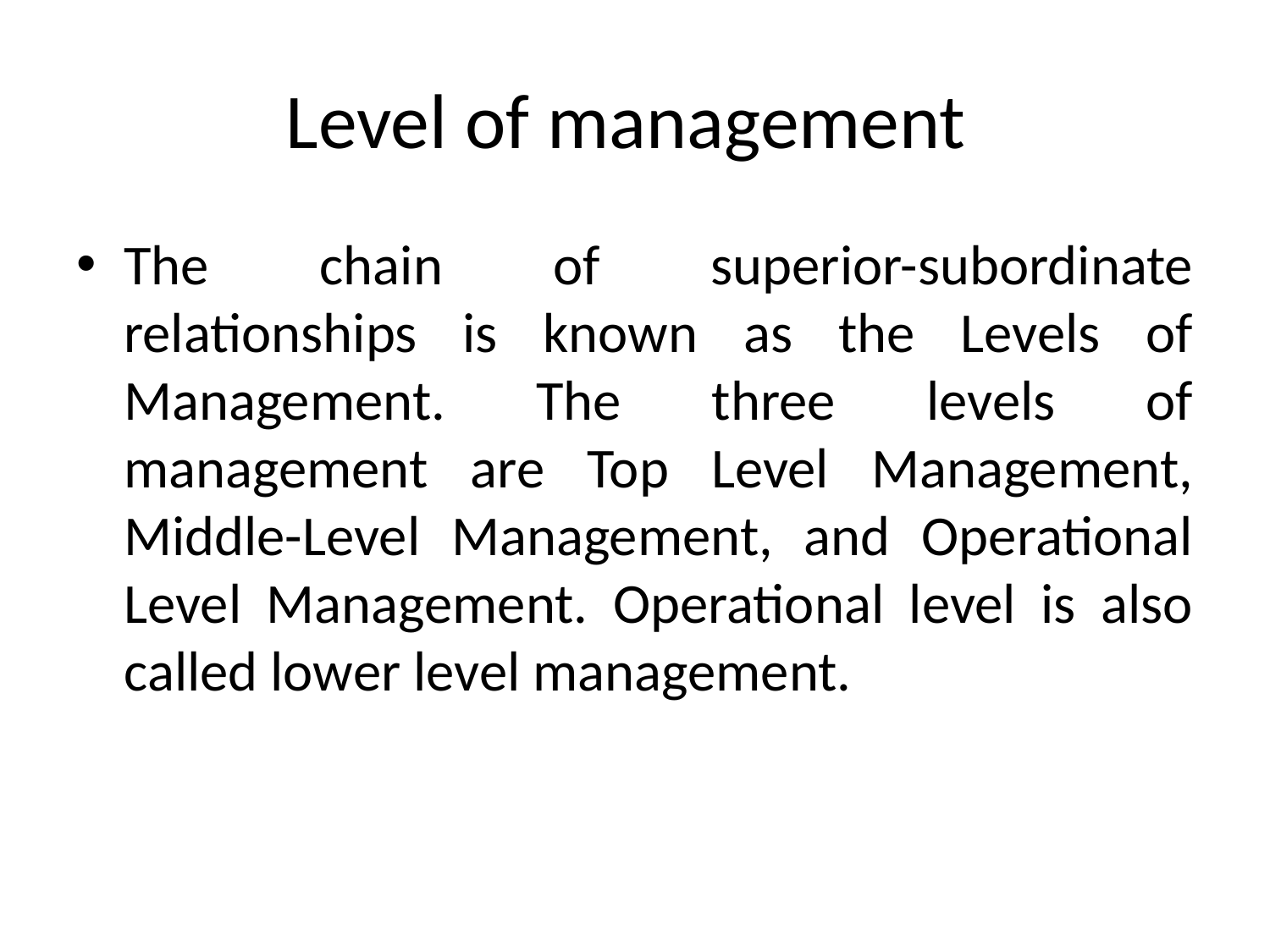

# Level of management
The chain of superior-subordinate relationships is known as the Levels of Management. The three levels of management are Top Level Management, Middle-Level Management, and Operational Level Management. Operational level is also called lower level management.